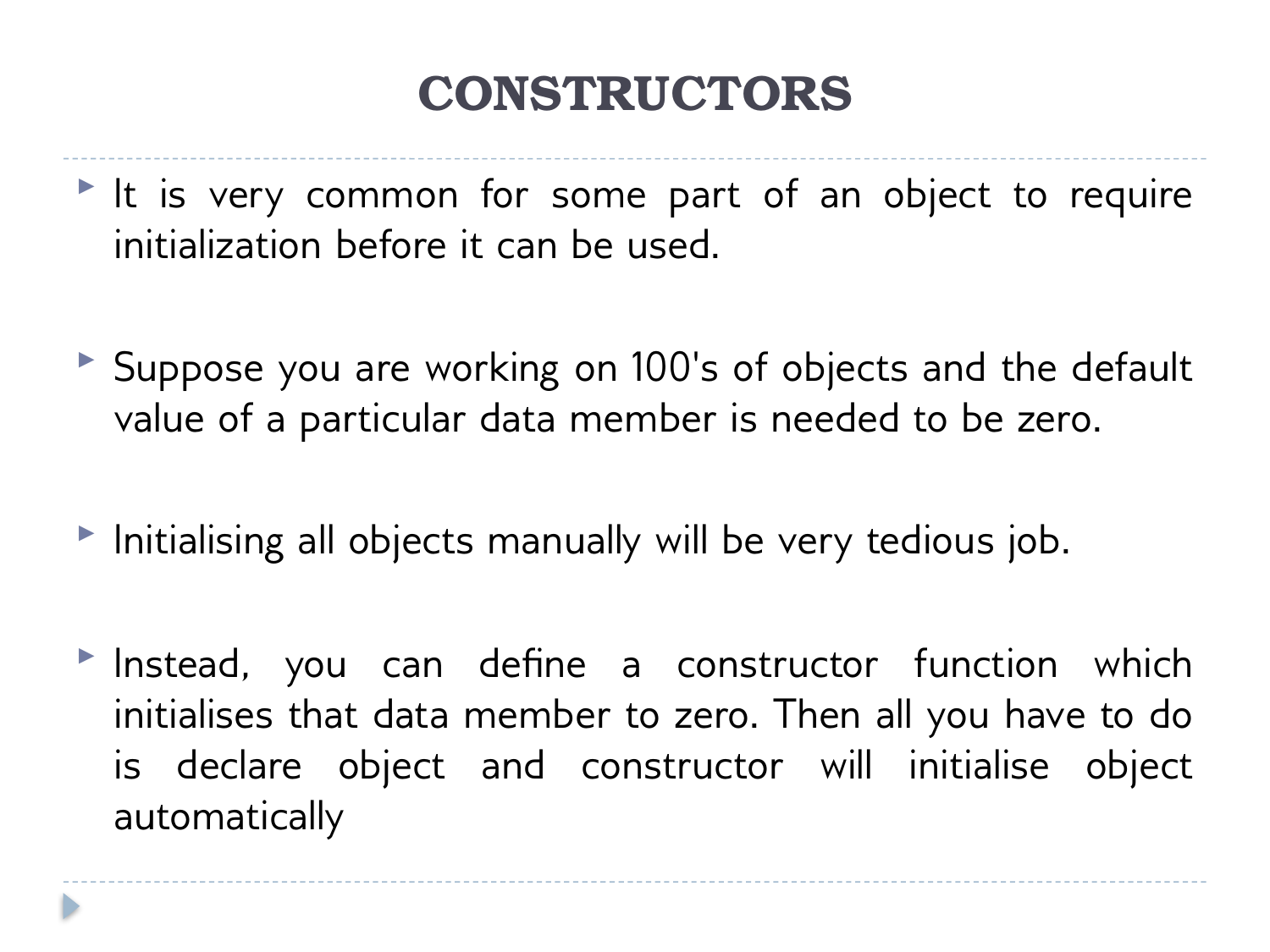

# CONSTRUCTORS
It is very common for some part of an object to require initialization before it can be used.

Suppose you are working on 100's of objects and the default value of a particular data member is needed to be zero.

Initialising all objects manually will be very tedious job.

Instead, you can define a constructor function which initialises that data member to zero. Then all you have to do is declare object and constructor will initialise object automatically